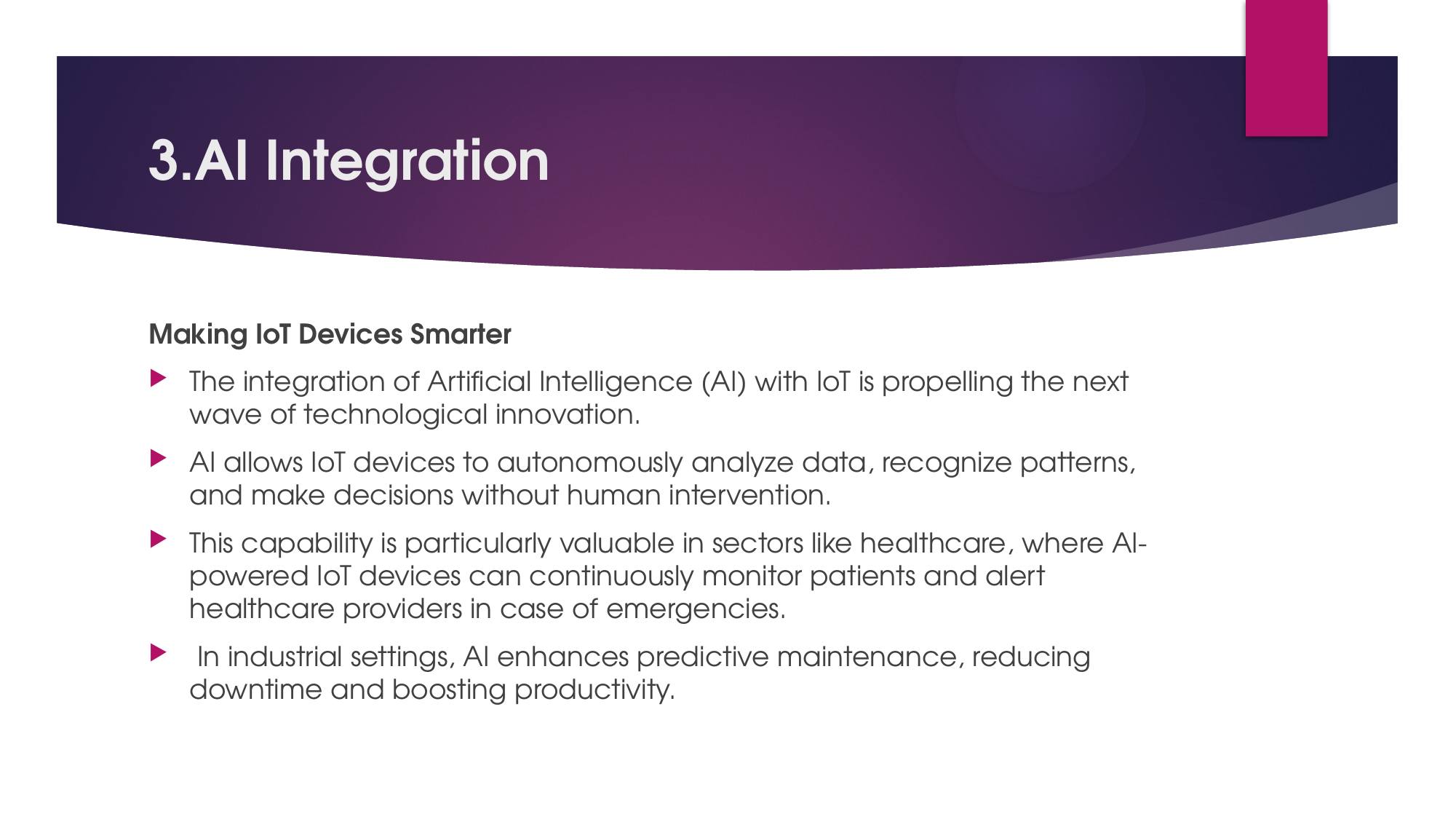

# 3.AI Integration
Making IoT Devices Smarter
The integration of Artificial Intelligence (AI) with IoT is propelling the next wave of technological innovation.
AI allows IoT devices to autonomously analyze data, recognize patterns, and make decisions without human intervention.
This capability is particularly valuable in sectors like healthcare, where AI-powered IoT devices can continuously monitor patients and alert healthcare providers in case of emergencies.
 In industrial settings, AI enhances predictive maintenance, reducing downtime and boosting productivity.